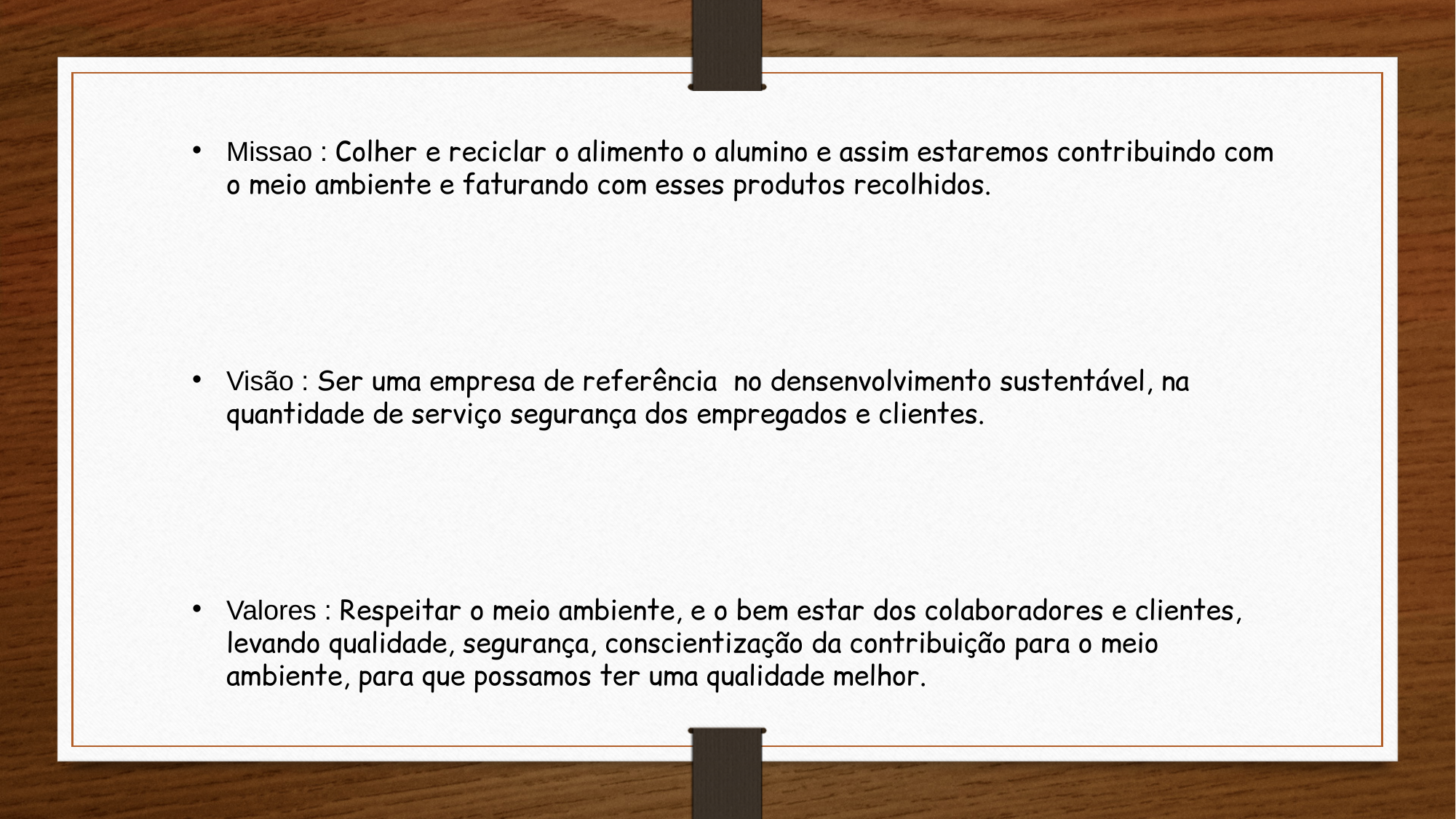

Missao : Colher e reciclar o alimento o alumino e assim estaremos contribuindo com o meio ambiente e faturando com esses produtos recolhidos.

Visão : Ser uma empresa de referência  no densenvolvimento sustentável, na quantidade de serviço segurança dos empregados e clientes.

Valores : Respeitar o meio ambiente, e o bem estar dos colaboradores e clientes, levando qualidade, segurança, conscientização da contribuição para o meio ambiente, para que possamos ter uma qualidade melhor.